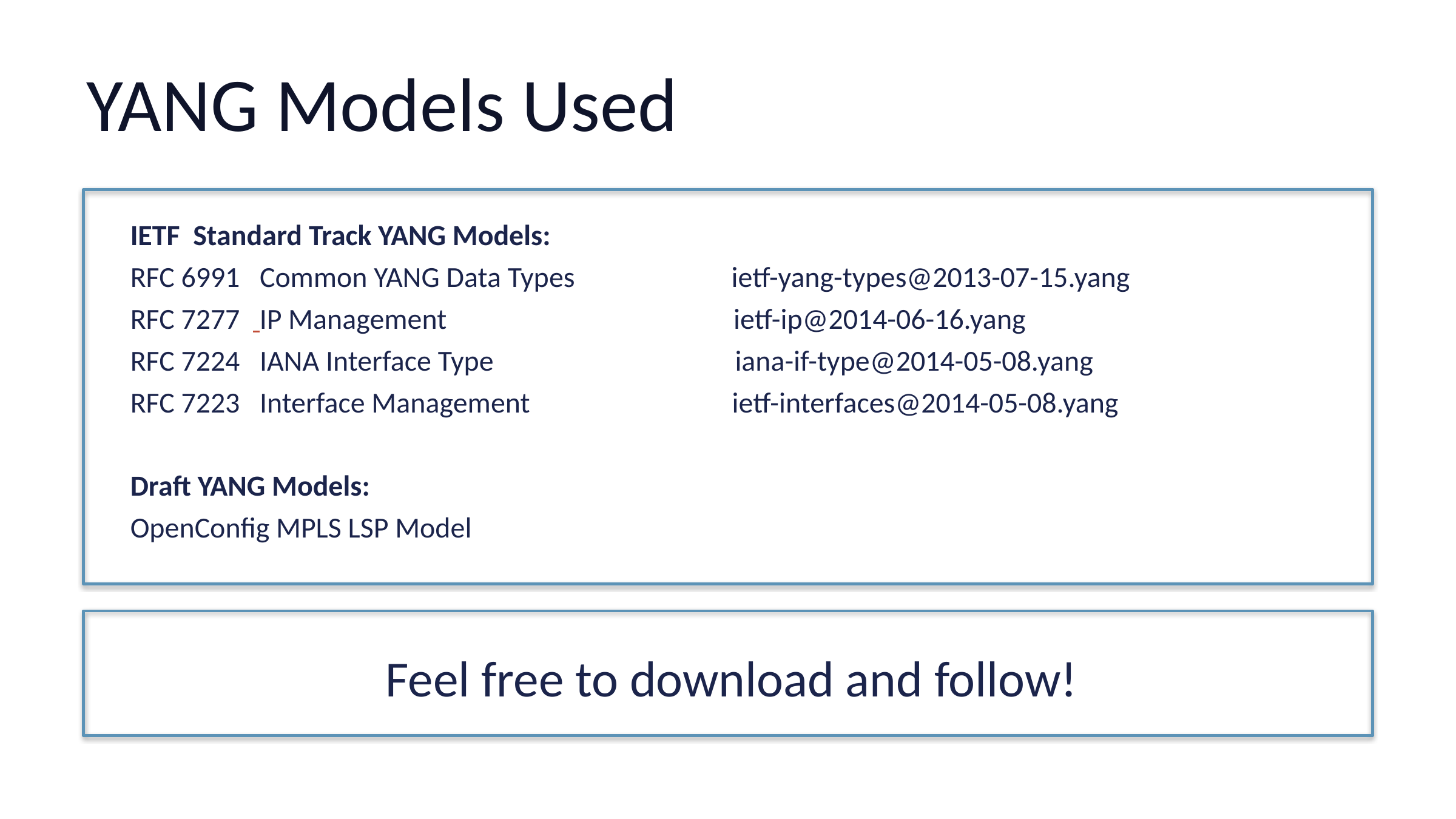

# YANG Models Used

IETF  Standard Track YANG Models:
RFC 6991   Common YANG Data Types                        ietf-yang-types@2013-07-15.yang
RFC 7277   IP Management                                            ietf-ip@2014-06-16.yang
RFC 7224   IANA Interface Type                                     iana-if-type@2014-05-08.yang
RFC 7223   Interface Management                               ietf-interfaces@2014-05-08.yang

Draft YANG Models:
OpenConfig MPLS LSP Model

Feel free to download and follow!